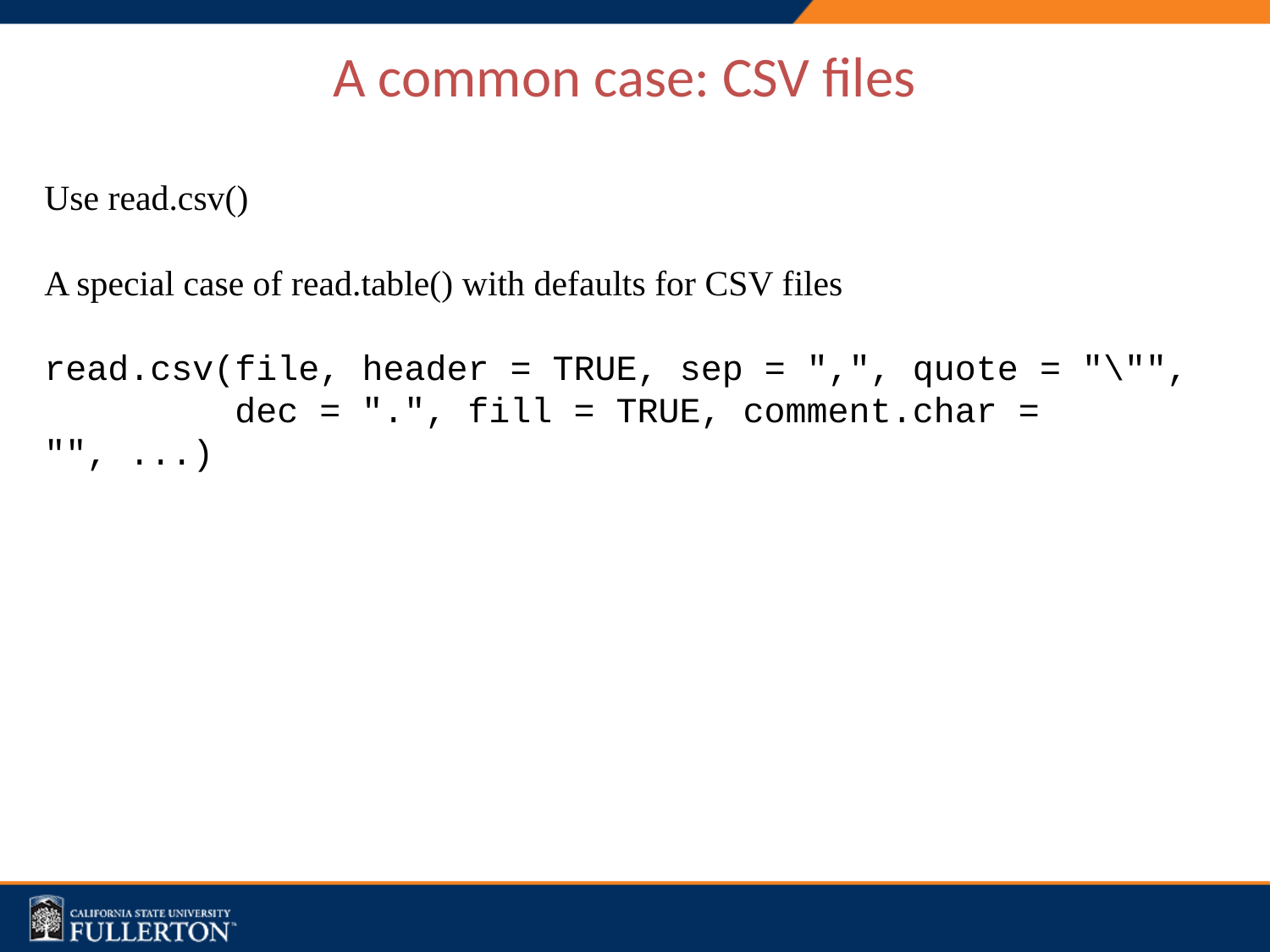

# A common case: CSV files
Use read.csv()

A special case of read.table() with defaults for CSV files

read.csv(file, header = TRUE, sep = ",", quote = "\"",
         dec = ".", fill = TRUE, comment.char = "", ...)